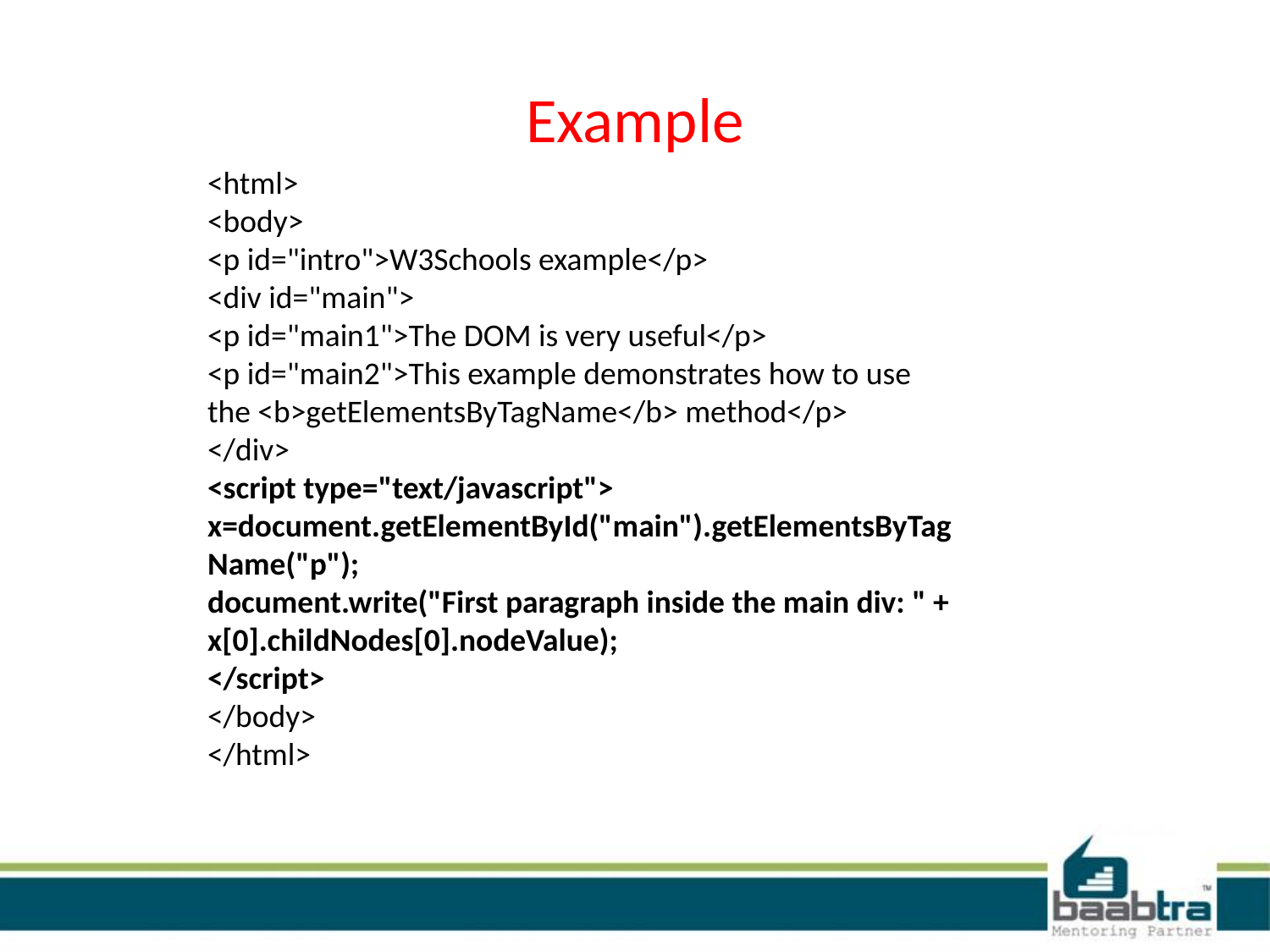

# Example
<html>
<body>
<p id="intro">W3Schools example</p>
<div id="main">
<p id="main1">The DOM is very useful</p>
<p id="main2">This example demonstrates how to use the <b>getElementsByTagName</b> method</p>
</div>
<script type="text/javascript">
x=document.getElementById("main").getElementsByTagName("p");
document.write("First paragraph inside the main div: " + x[0].childNodes[0].nodeValue);
</script>
</body>
</html>